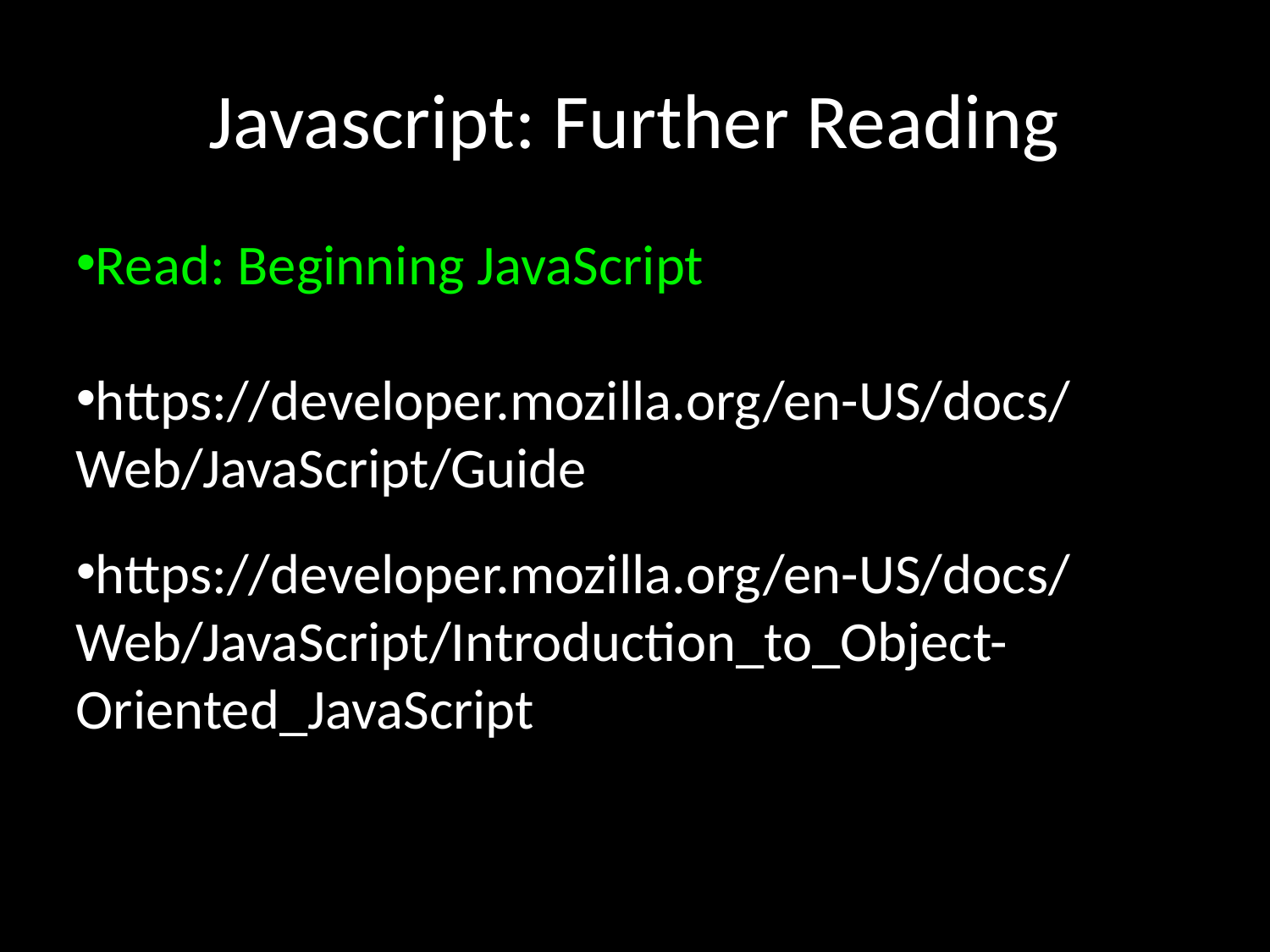

Javascript: Further Reading
Read: Beginning JavaScript

https://developer.mozilla.org/en-US/docs/Web/JavaScript/Guide

https://developer.mozilla.org/en-US/docs/Web/JavaScript/Introduction_to_Object-Oriented_JavaScript